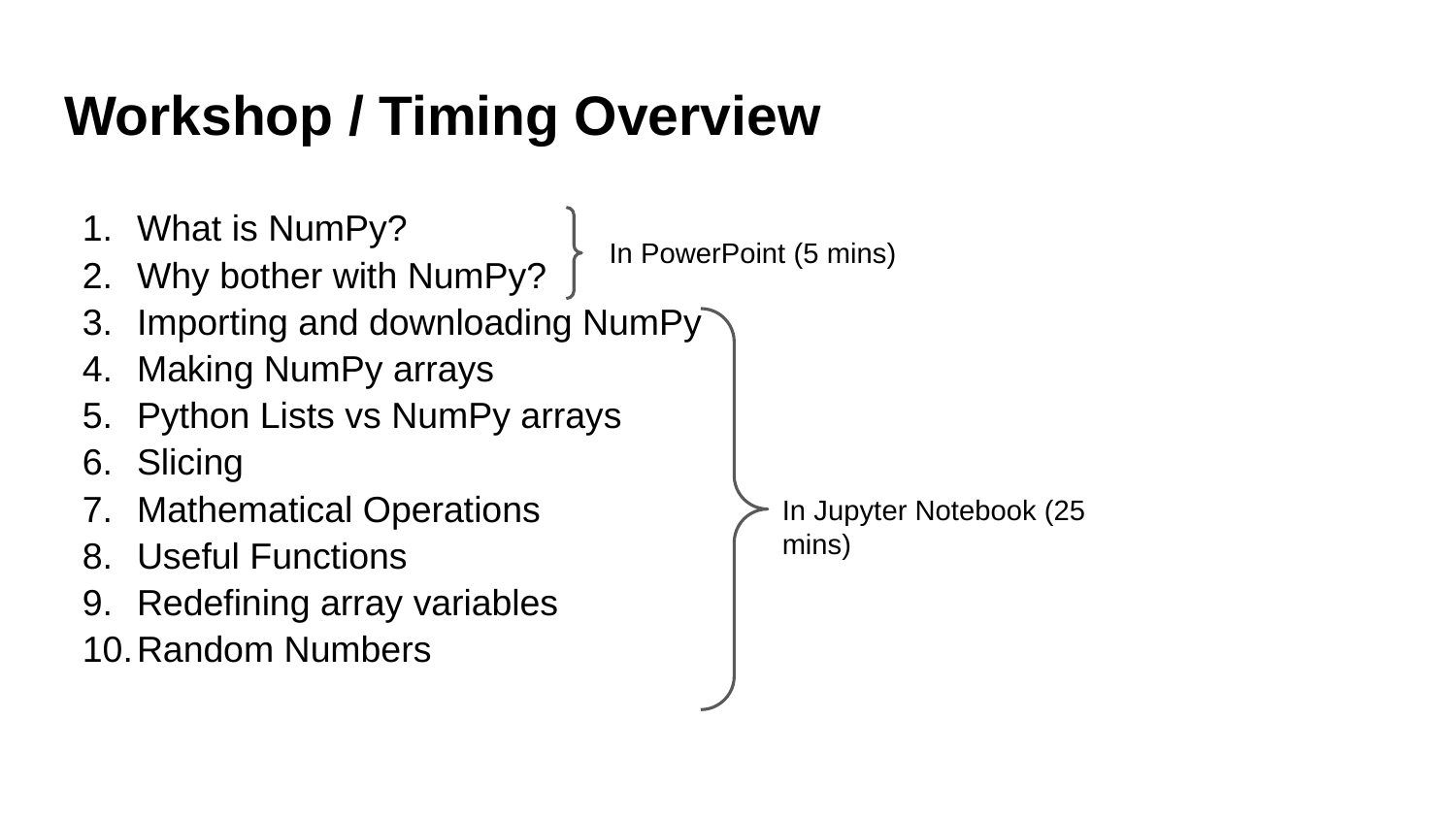

# Workshop / Timing Overview
What is NumPy?
Why bother with NumPy?
Importing and downloading NumPy
Making NumPy arrays
Python Lists vs NumPy arrays
Slicing
Mathematical Operations
Useful Functions
Redefining array variables
Random Numbers

In PowerPoint (5 mins)

In Jupyter Notebook (25 mins)